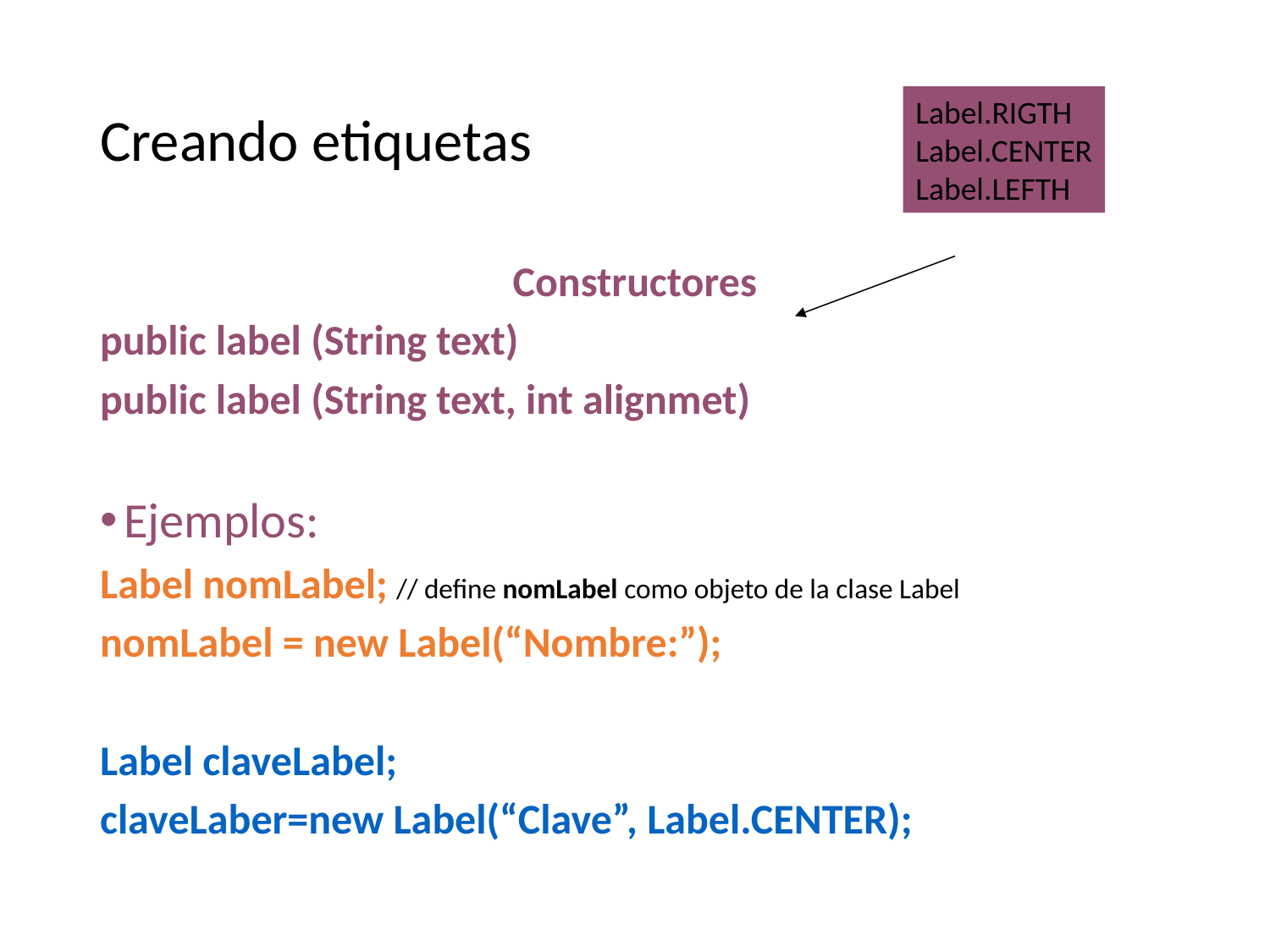

# Creando etiquetas
Label.RIGTH
Label.CENTER
Label.LEFTH
Constructores
public label (String text)
public label (String text, int alignmet)

Ejemplos:
Label nomLabel; // define nomLabel como objeto de la clase Label
nomLabel = new Label(“Nombre:”);

Label claveLabel;
claveLaber=new Label(“Clave”, Label.CENTER);